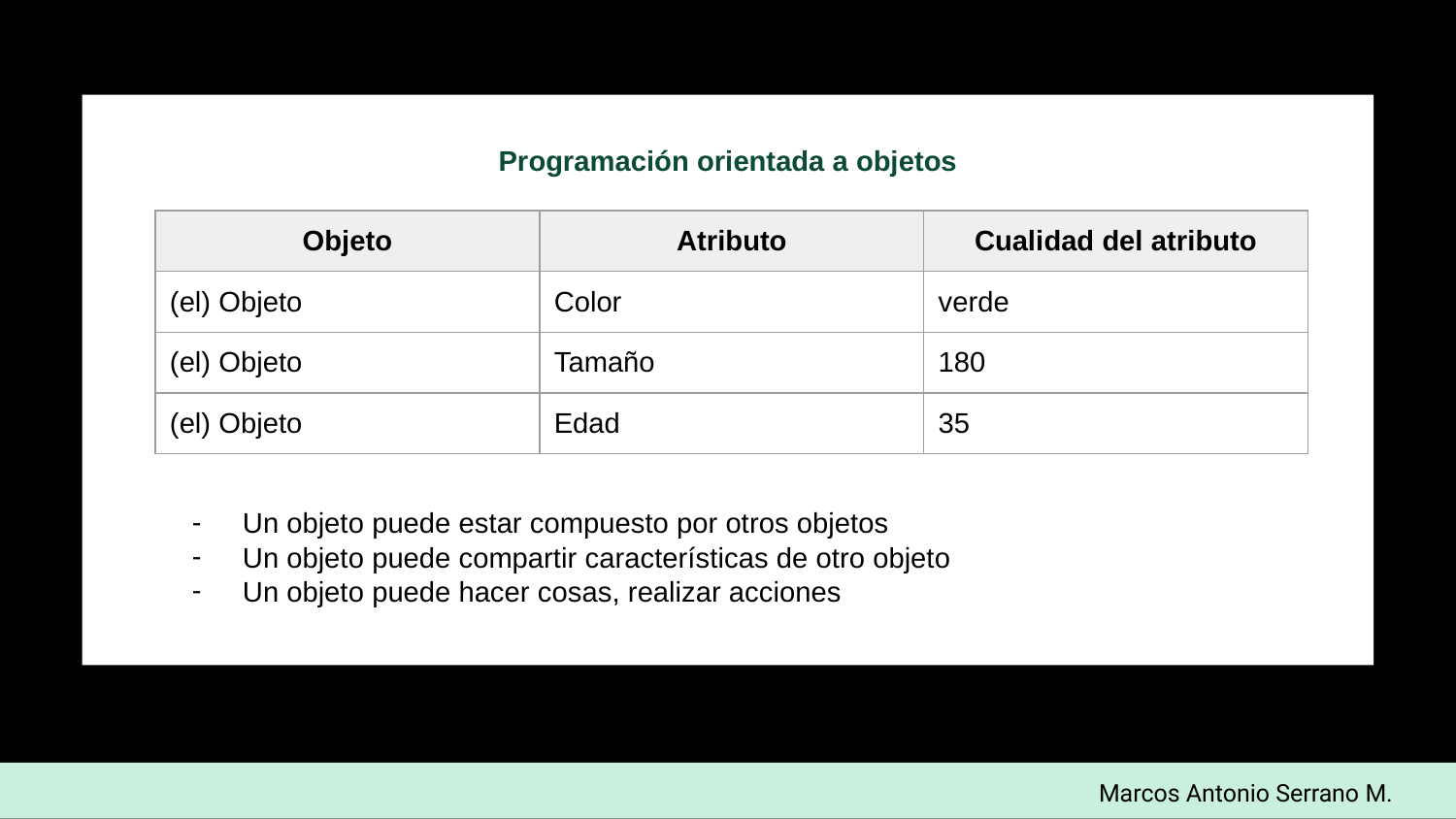

Programación orientada a objetos
| Objeto | Atributo | Cualidad del atributo |
| --- | --- | --- |
| (el) Objeto | Color | verde |
| (el) Objeto | Tamaño | 180 |
| (el) Objeto | Edad | 35 |
Un objeto puede estar compuesto por otros objetos
Un objeto puede compartir características de otro objeto
Un objeto puede hacer cosas, realizar acciones

Marcos Antonio Serrano M.